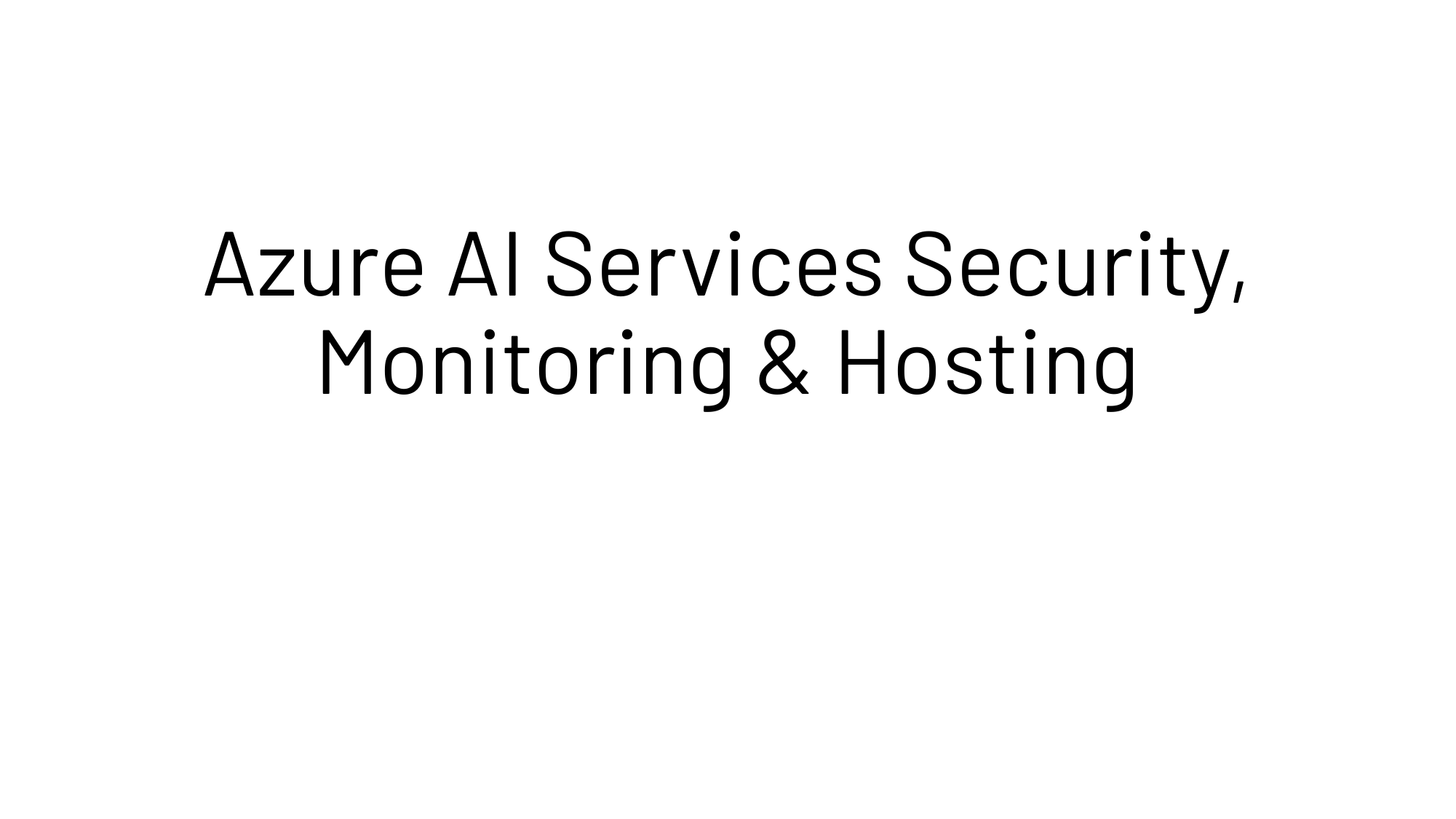

# Azure AI Services Security, Monitoring & Hosting